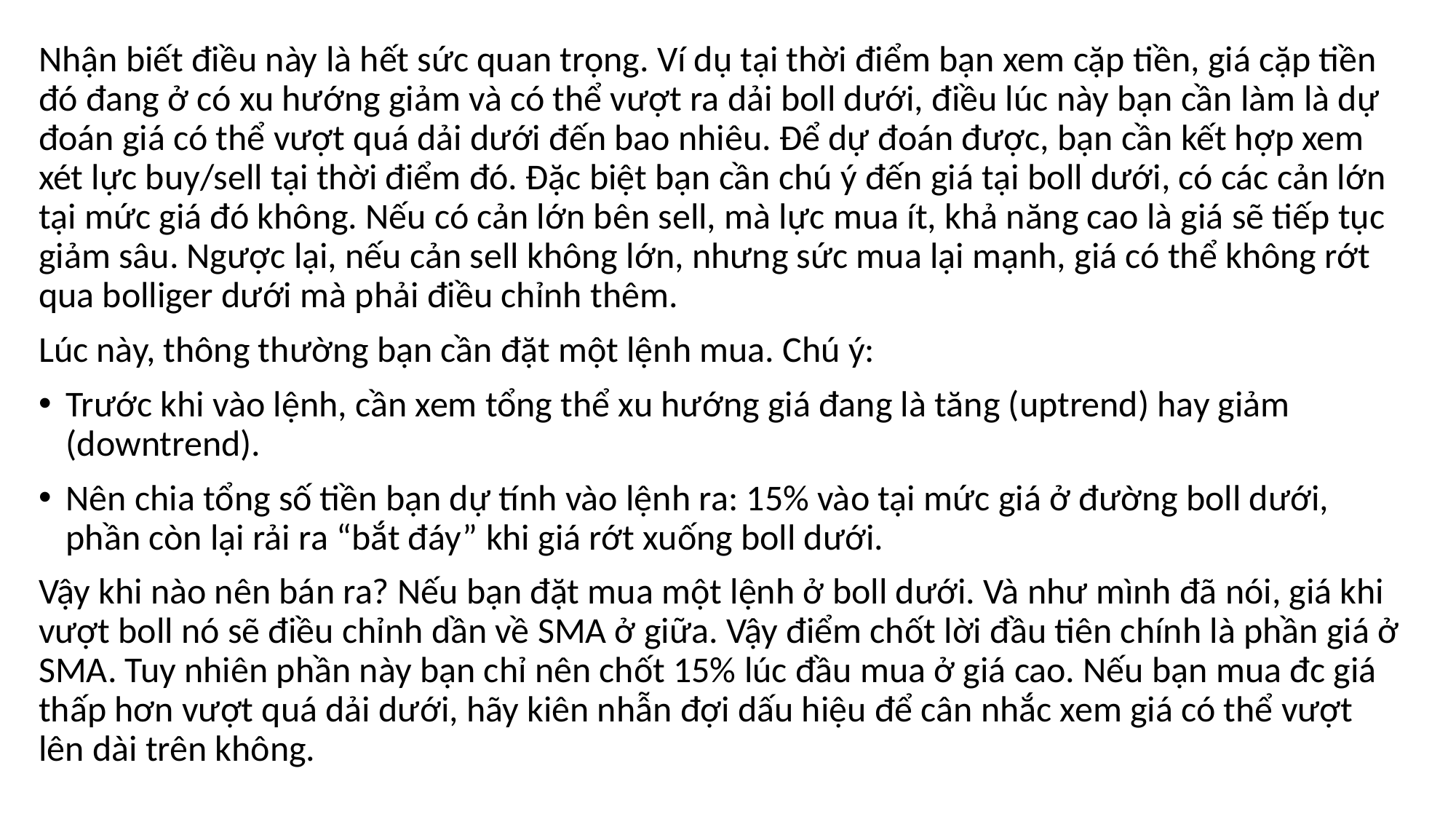

Nhận biết điều này là hết sức quan trọng. Ví dụ tại thời điểm bạn xem cặp tiền, giá cặp tiền đó đang ở có xu hướng giảm và có thể vượt ra dải boll dưới, điều lúc này bạn cần làm là dự đoán giá có thể vượt quá dải dưới đến bao nhiêu. Để dự đoán được, bạn cần kết hợp xem xét lực buy/sell tại thời điểm đó. Đặc biệt bạn cần chú ý đến giá tại boll dưới, có các cản lớn tại mức giá đó không. Nếu có cản lớn bên sell, mà lực mua ít, khả năng cao là giá sẽ tiếp tục giảm sâu. Ngược lại, nếu cản sell không lớn, nhưng sức mua lại mạnh, giá có thể không rớt qua bolliger dưới mà phải điều chỉnh thêm.
Lúc này, thông thường bạn cần đặt một lệnh mua. Chú ý:
Trước khi vào lệnh, cần xem tổng thể xu hướng giá đang là tăng (uptrend) hay giảm (downtrend).
Nên chia tổng số tiền bạn dự tính vào lệnh ra: 15% vào tại mức giá ở đường boll dưới, phần còn lại rải ra “bắt đáy” khi giá rớt xuống boll dưới.
Vậy khi nào nên bán ra? Nếu bạn đặt mua một lệnh ở boll dưới. Và như mình đã nói, giá khi vượt boll nó sẽ điều chỉnh dần về SMA ở giữa. Vậy điểm chốt lời đầu tiên chính là phần giá ở SMA. Tuy nhiên phần này bạn chỉ nên chốt 15% lúc đầu mua ở giá cao. Nếu bạn mua đc giá thấp hơn vượt quá dải dưới, hãy kiên nhẫn đợi dấu hiệu để cân nhắc xem giá có thể vượt lên dài trên không.